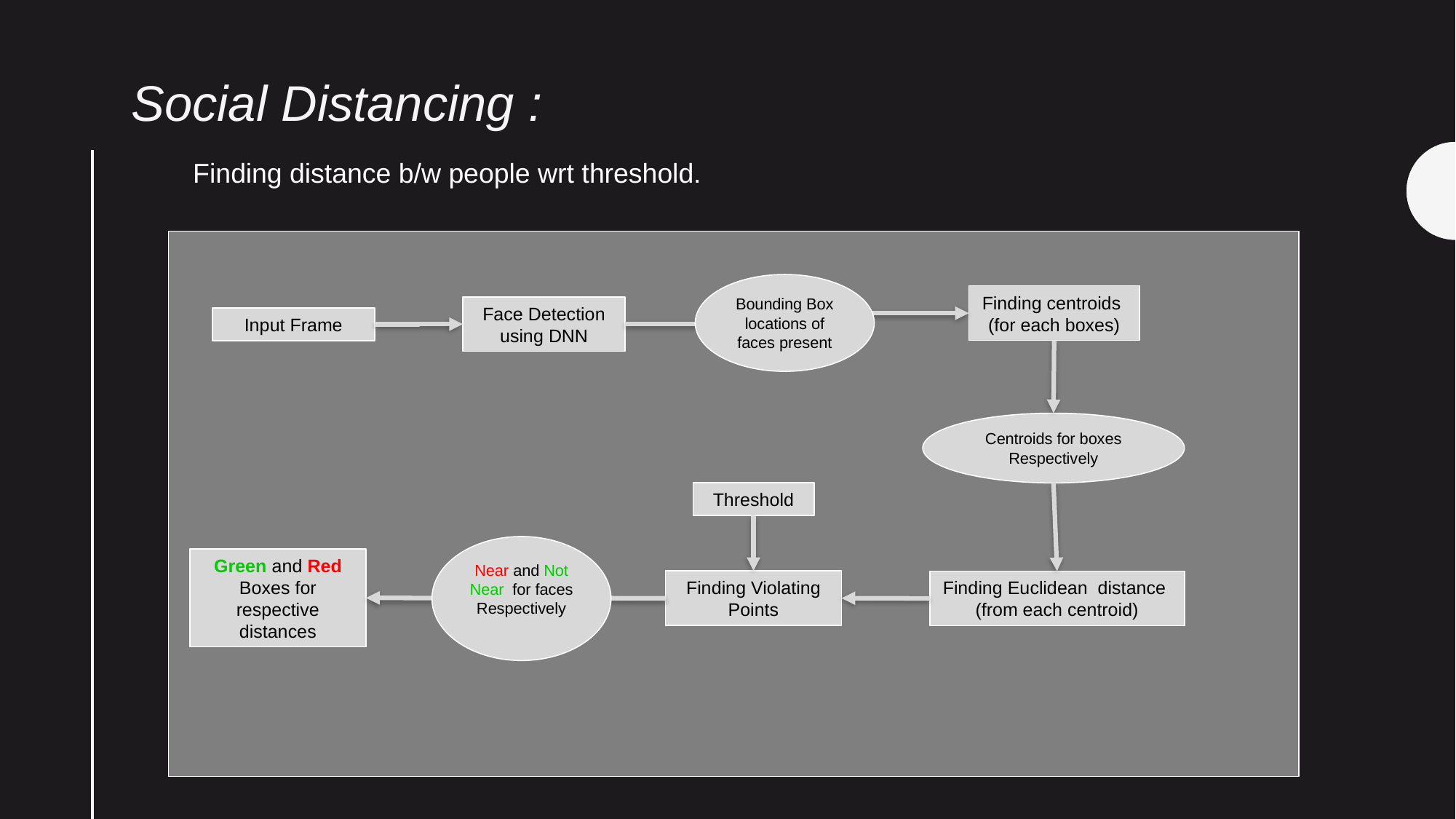

Social Distancing :

Finding distance b/w people wrt threshold.

Bounding Box locations of faces present
Finding centroids
(for each boxes)
Face Detection using DNN
Input Frame
Centroids for boxes Respectively
Threshold
Near and Not Near  for faces Respectively
Green and Red Boxes for respective distances
Finding Violating Points
Finding Euclidean  distance
(from each centroid)